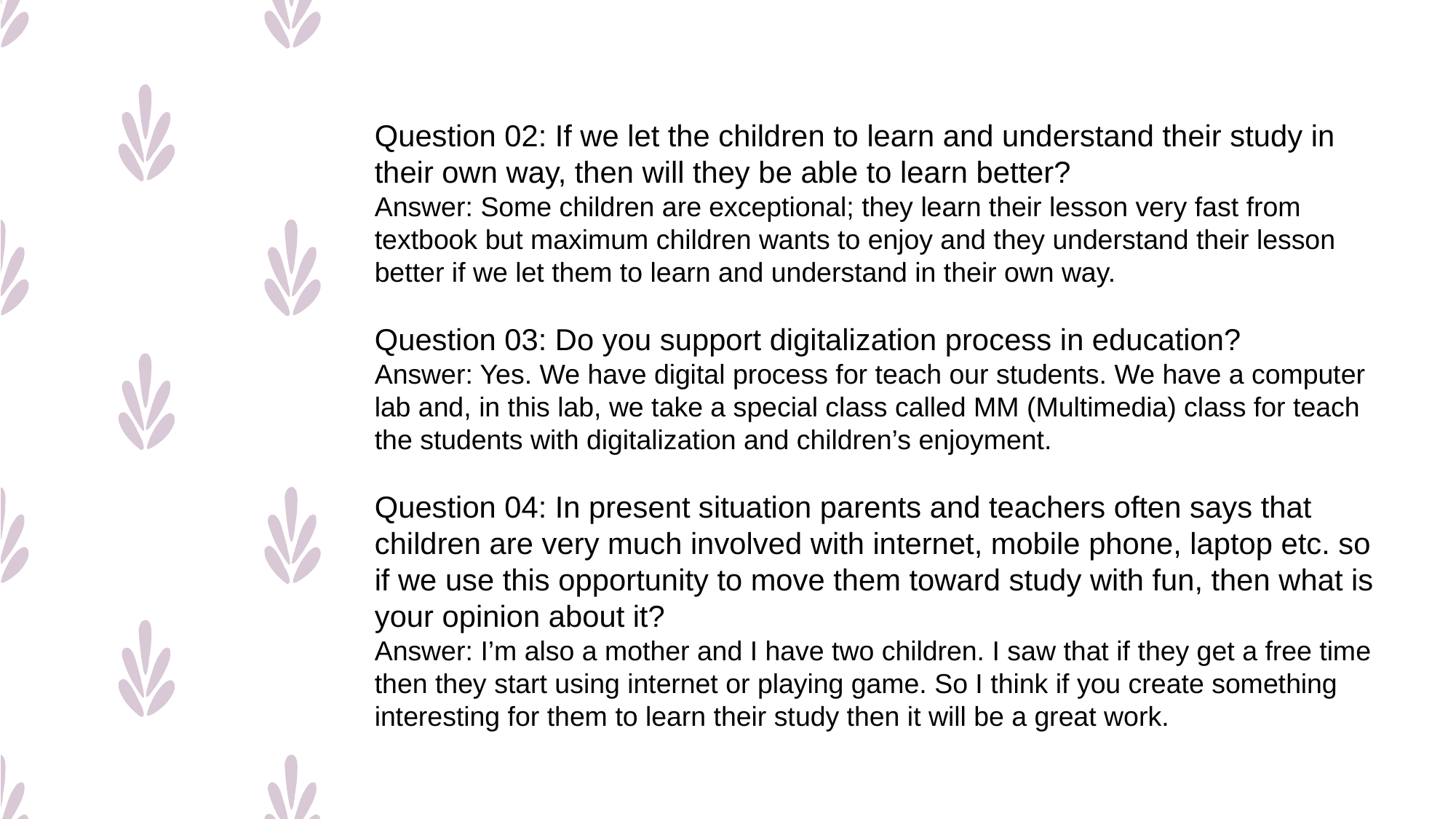

Question 02: If we let the children to learn and understand their study in their own way, then will they be able to learn better?
Answer: Some children are exceptional; they learn their lesson very fast from textbook but maximum children wants to enjoy and they understand their lesson better if we let them to learn and understand in their own way.

Question 03: Do you support digitalization process in education?
Answer: Yes. We have digital process for teach our students. We have a computer lab and, in this lab, we take a special class called MM (Multimedia) class for teach the students with digitalization and children’s enjoyment.

Question 04: In present situation parents and teachers often says that children are very much involved with internet, mobile phone, laptop etc. so if we use this opportunity to move them toward study with fun, then what is your opinion about it?
Answer: I’m also a mother and I have two children. I saw that if they get a free time then they start using internet or playing game. So I think if you create something interesting for them to learn their study then it will be a great work.